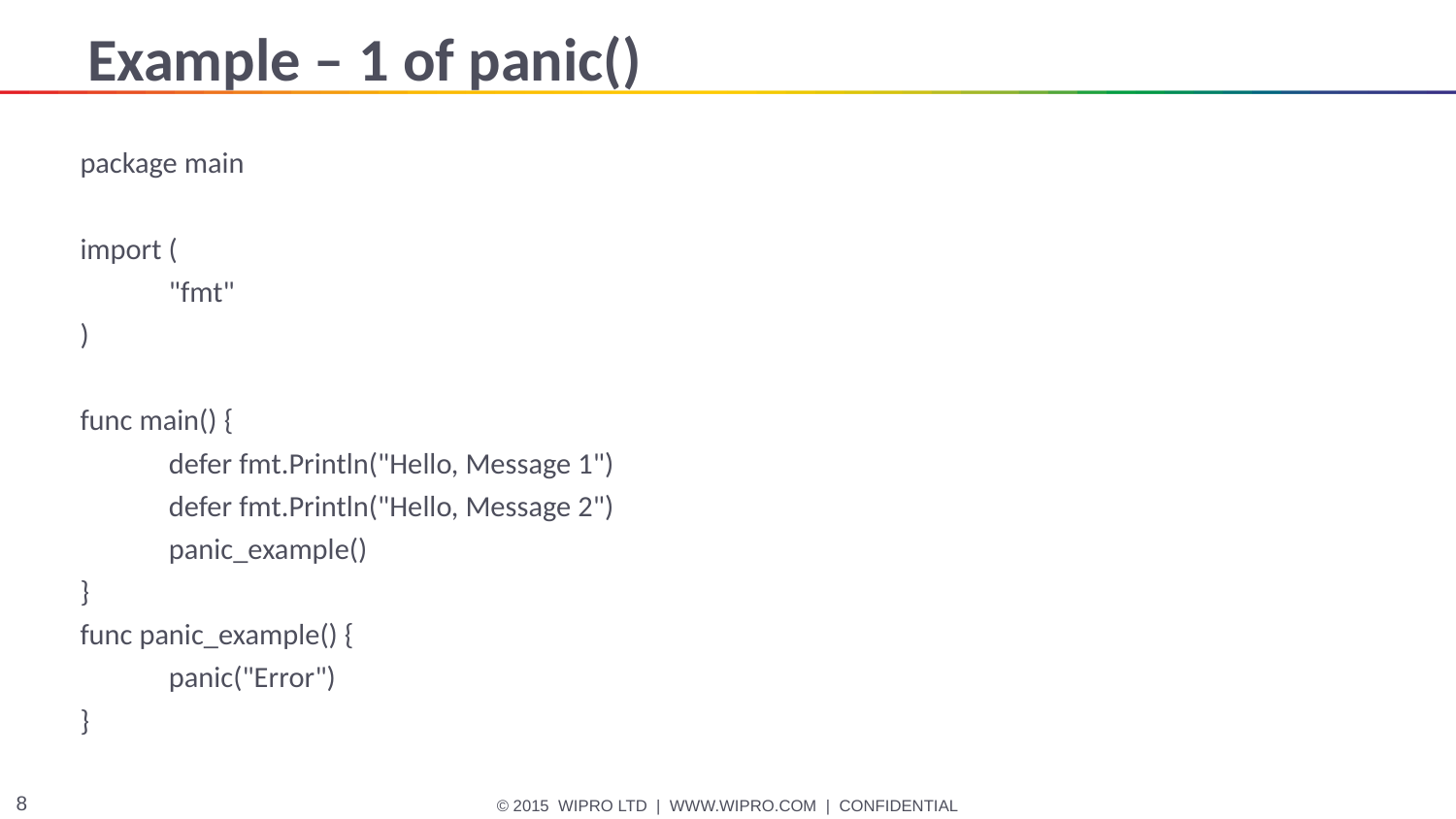

# Example – 1 of panic()
package main

import (
	"fmt"
)

func main() {
	defer fmt.Println("Hello, Message 1")
	defer fmt.Println("Hello, Message 2")
	panic_example()
}
func panic_example() {
	panic("Error")
}